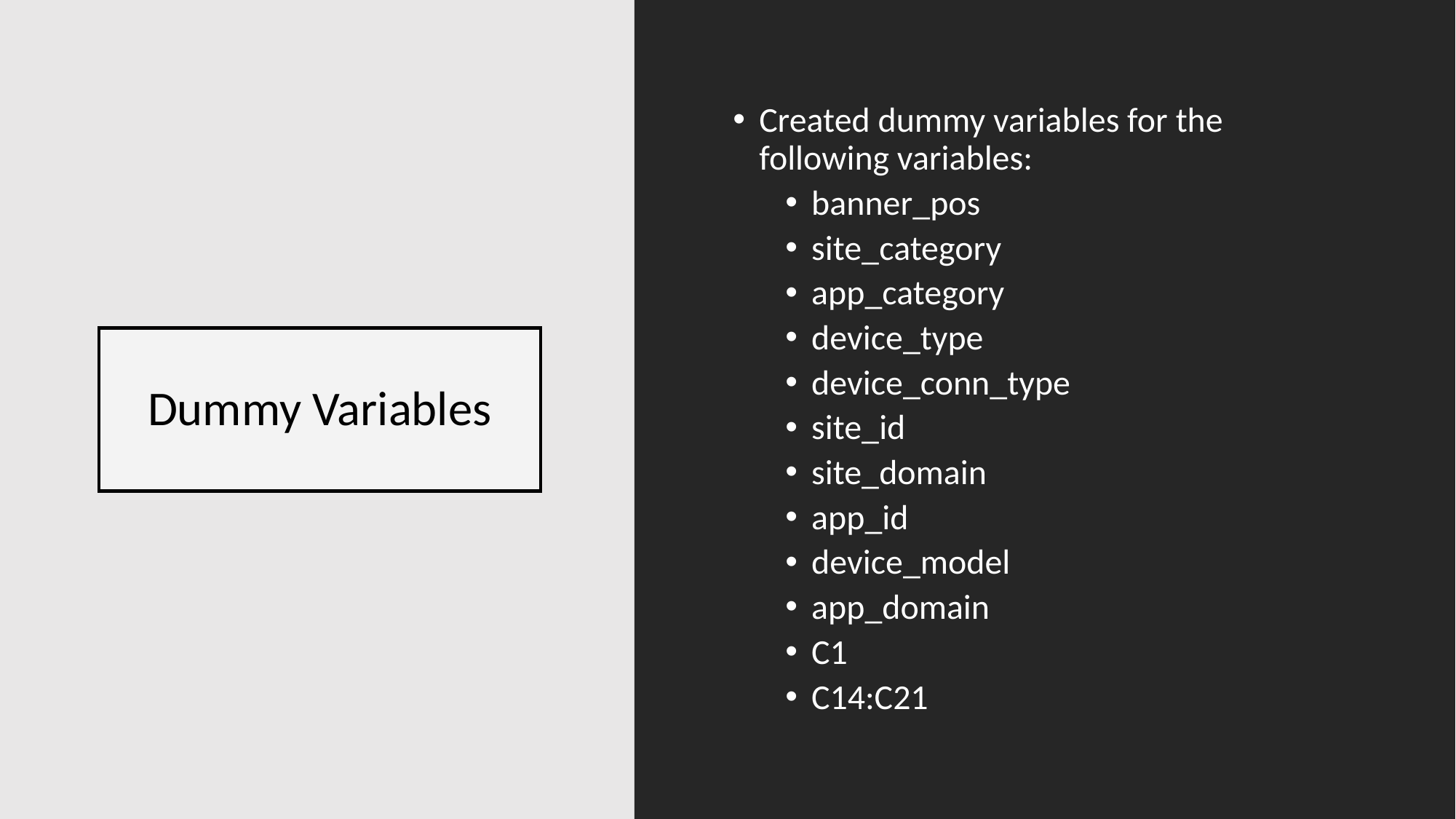

Created dummy variables for the following variables:
banner_pos
site_category
app_category
device_type
device_conn_type
site_id
site_domain
app_id
device_model
app_domain
C1
C14:C21
# Dummy Variables